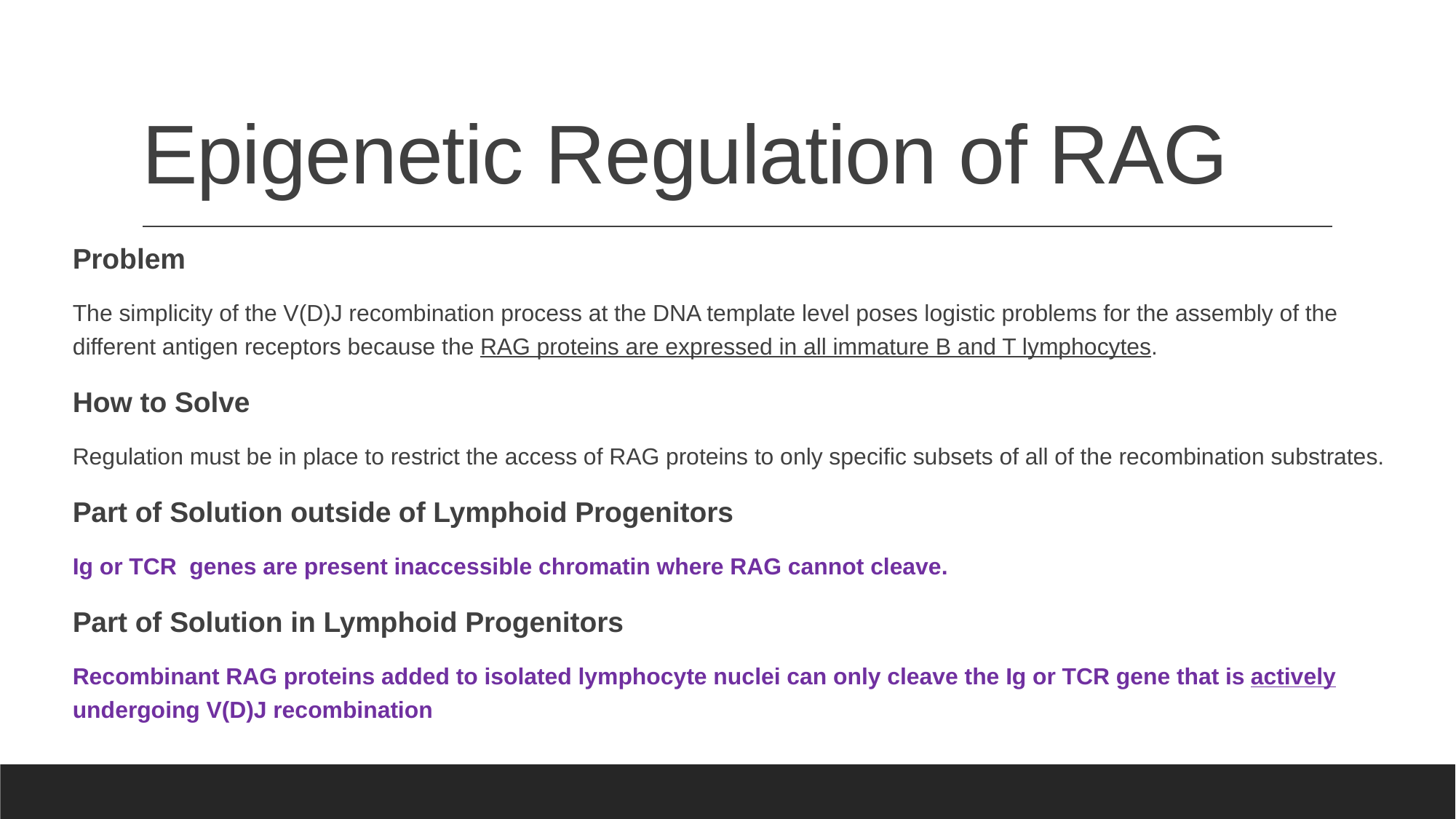

# Epigenetic Regulation of RAG
Problem
The simplicity of the V(D)J recombination process at the DNA template level poses logistic problems for the assembly of the different antigen receptors because the RAG proteins are expressed in all immature B and T lymphocytes.
How to Solve
Regulation must be in place to restrict the access of RAG proteins to only speciﬁc subsets of all of the recombination substrates.
Part of Solution outside of Lymphoid Progenitors
Ig or TCR  genes are present inaccessible chromatin where RAG cannot cleave.
Part of Solution in Lymphoid Progenitors
Recombinant RAG proteins added to isolated lymphocyte nuclei can only cleave the Ig or TCR gene that is actively undergoing V(D)J recombination